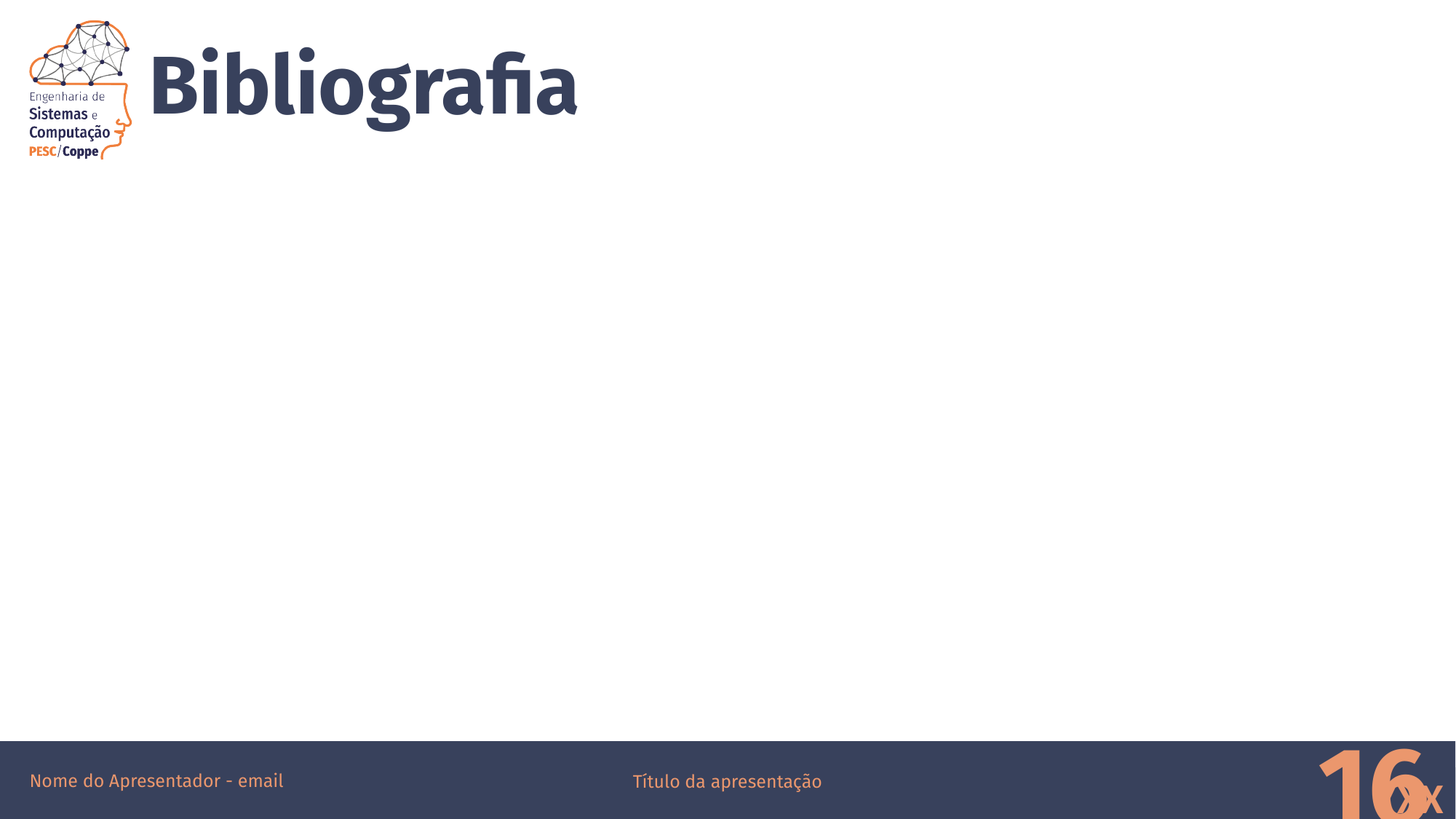

# Bibliografia

Nome do Apresentador - email
Título da apresentação
16